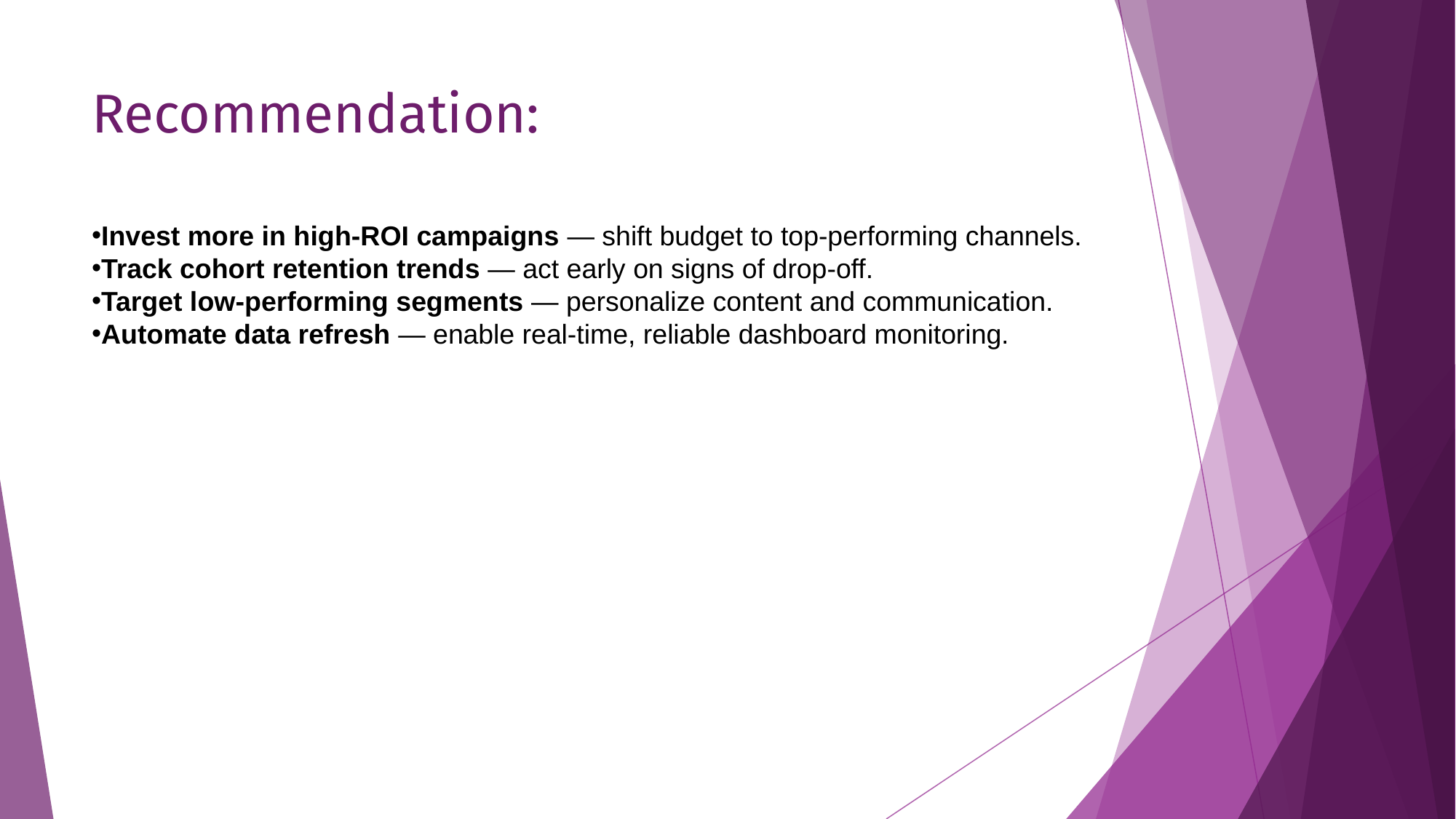

# Recommendation:

Invest more in high-ROI campaigns — shift budget to top-performing channels.
Track cohort retention trends — act early on signs of drop-off.
Target low-performing segments — personalize content and communication.
Automate data refresh — enable real-time, reliable dashboard monitoring.